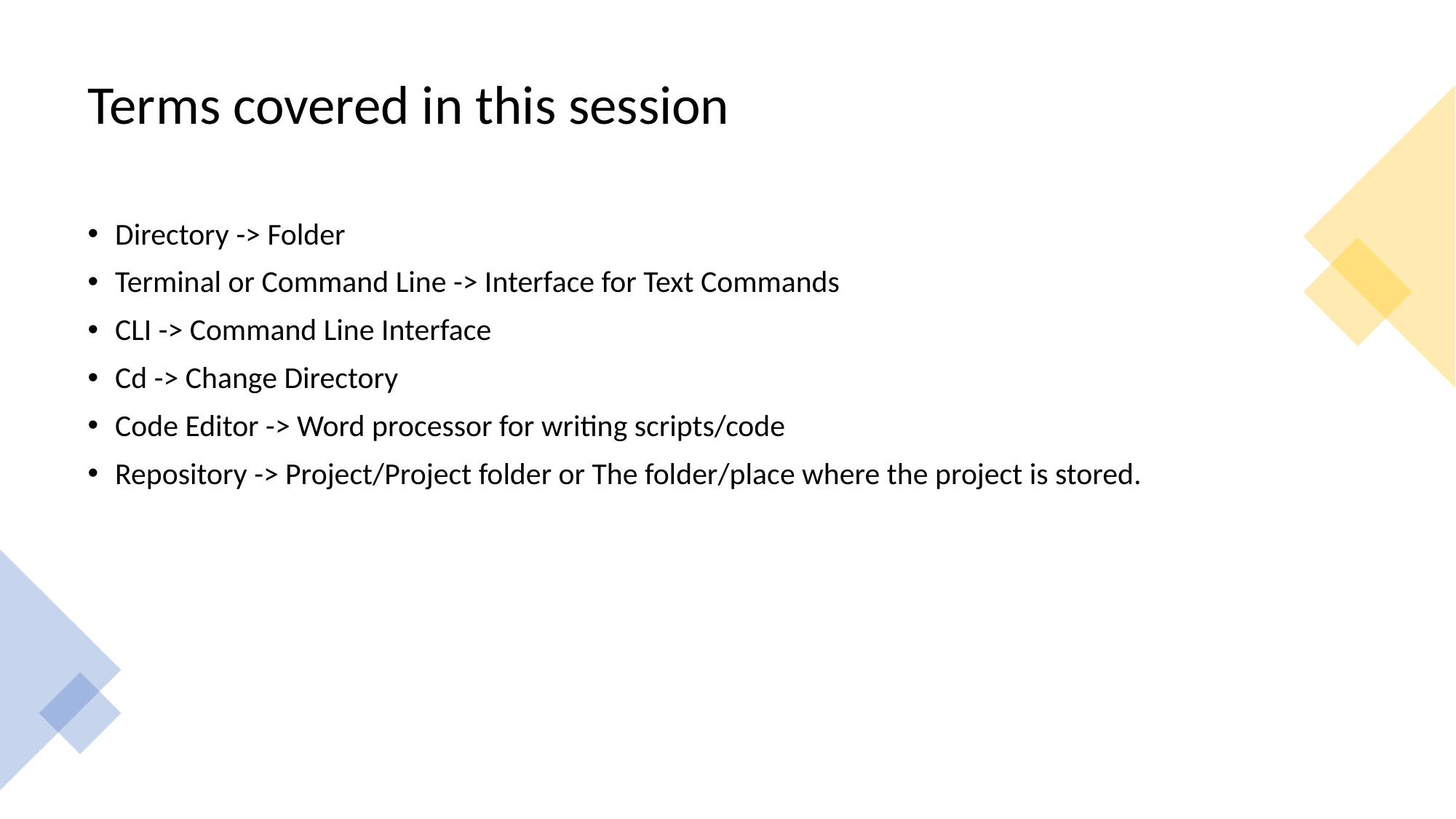

# Terms covered in this session

Directory -> Folder
Terminal or Command Line -> Interface for Text Commands
CLI -> Command Line Interface
Cd -> Change Directory
Code Editor -> Word processor for writing scripts/code
Repository -> Project/Project folder or The folder/place where the project is stored.